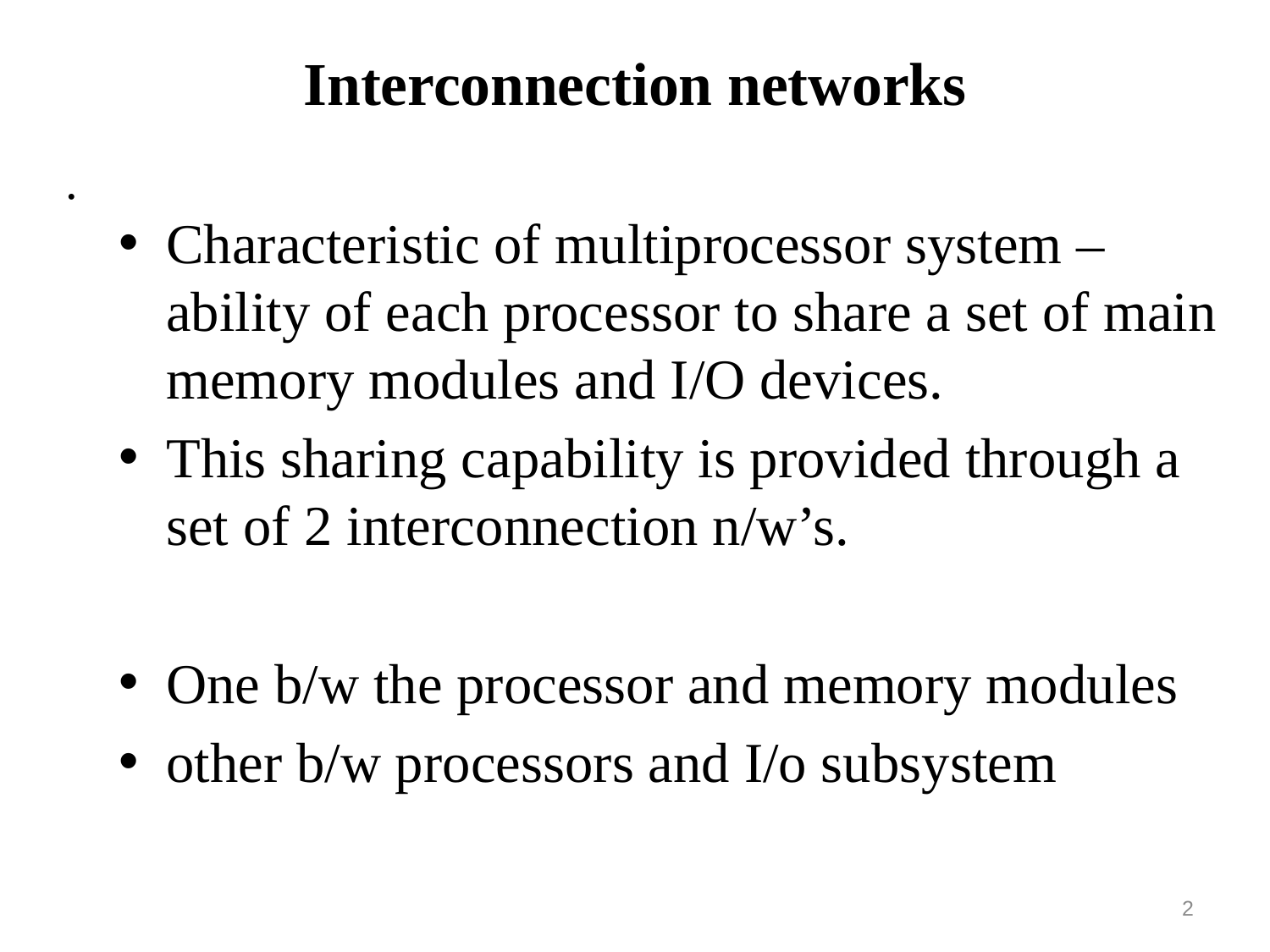

# Interconnection networks

.
Characteristic of multiprocessor system – ability of each processor to share a set of main memory modules and I/O devices.
This sharing capability is provided through a set of 2 interconnection n/w’s.

One b/w the processor and memory modules
other b/w processors and I/o subsystem
2